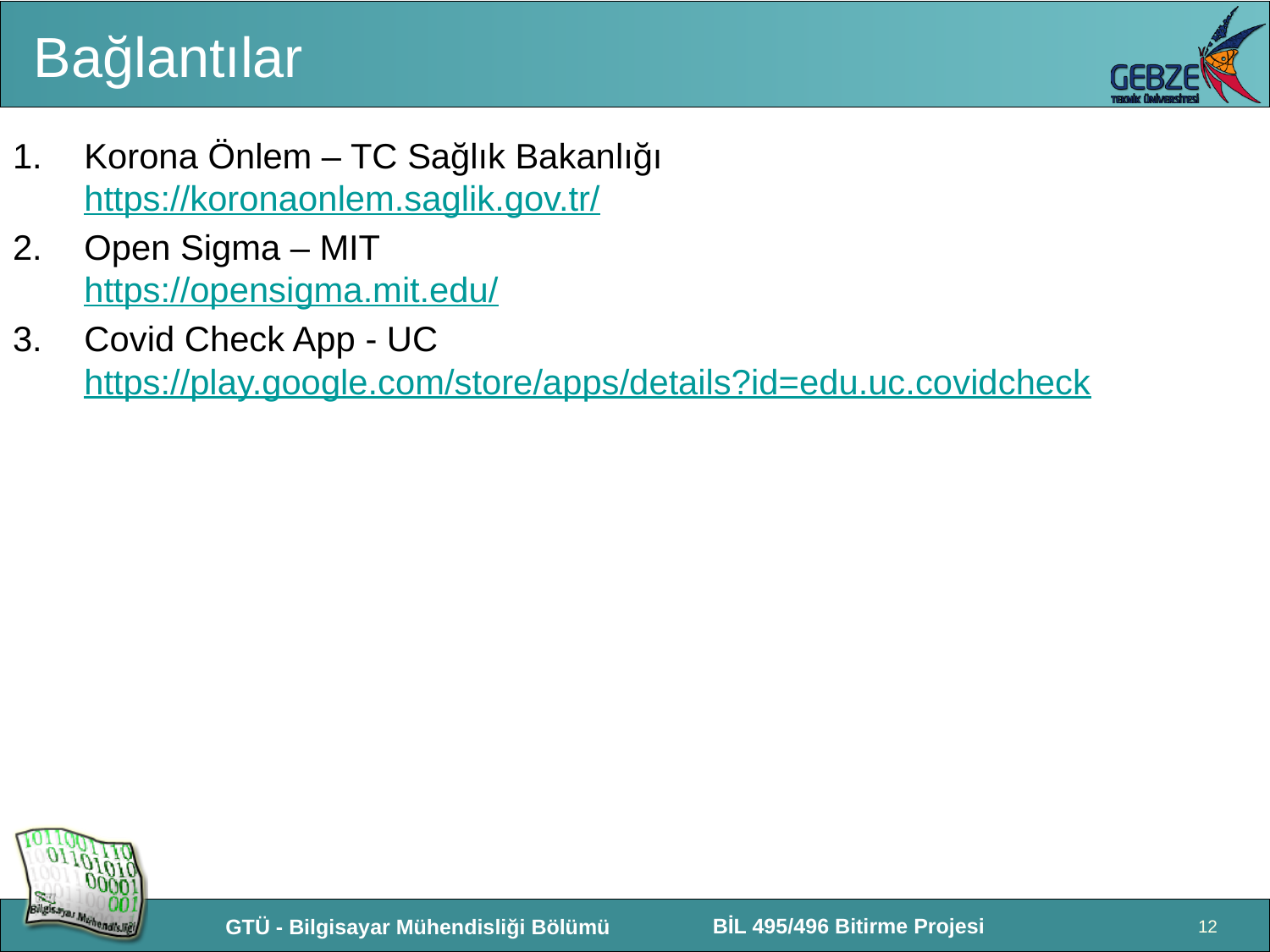

# Bağlantılar
Korona Önlem – TC Sağlık Bakanlığı
https://koronaonlem.saglik.gov.tr/
Open Sigma – MIT
https://opensigma.mit.edu/
Covid Check App - UC
https://play.google.com/store/apps/details?id=edu.uc.covidcheck

12